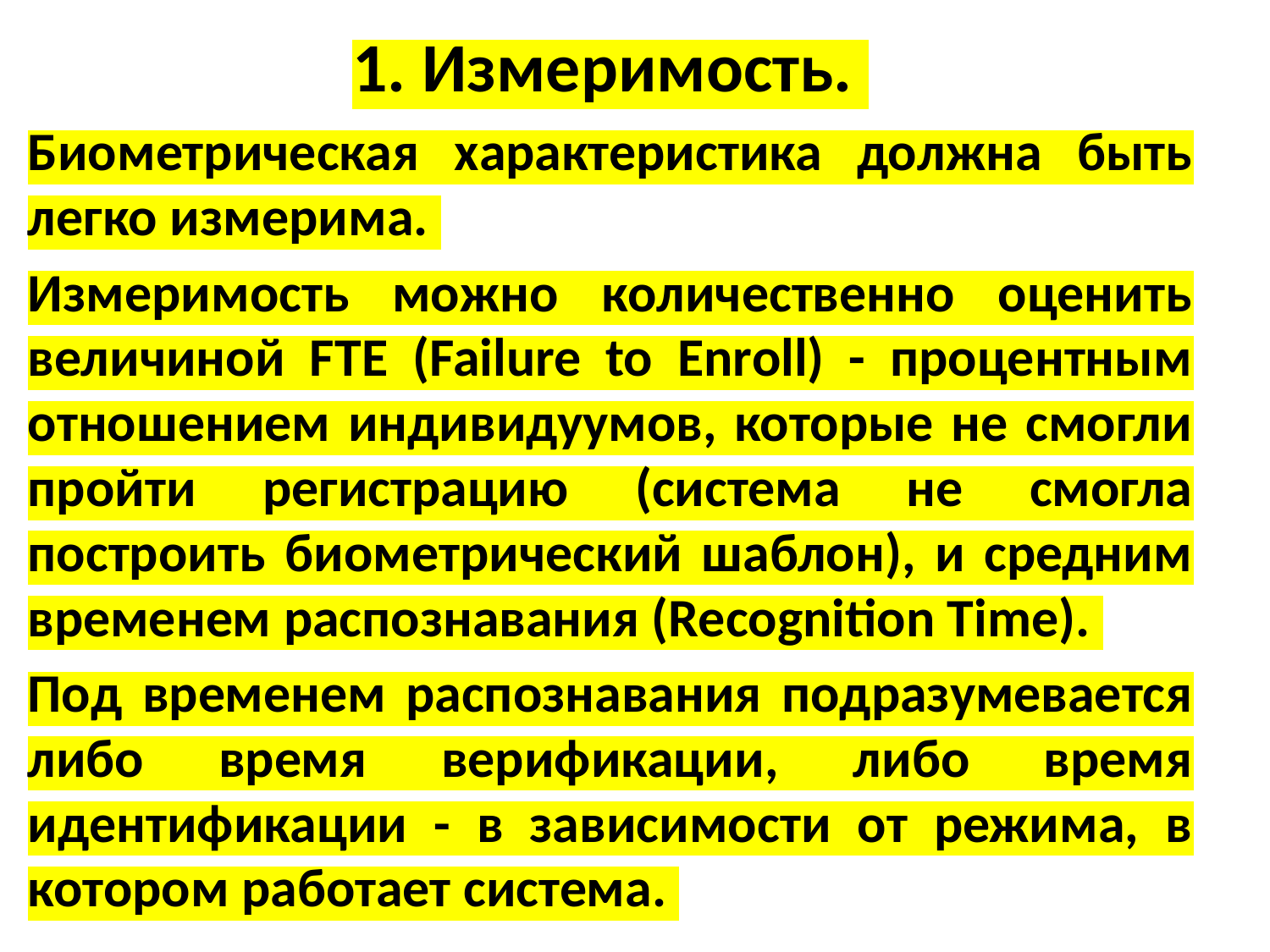

1. Измеримость.
Биометрическая характеристика должна быть легко измерима.
Измеримость можно количественно оценить величиной FTE (Failure to Enroll) - процентным отношением индивидуумов, которые не смогли пройти регистрацию (система не смогла построить биометрический шаблон), и средним временем распознавания (Recognition Time).
Под временем распознавания подразумевается либо время верификации, либо время идентификации - в зависимости от режима, в котором работает система.